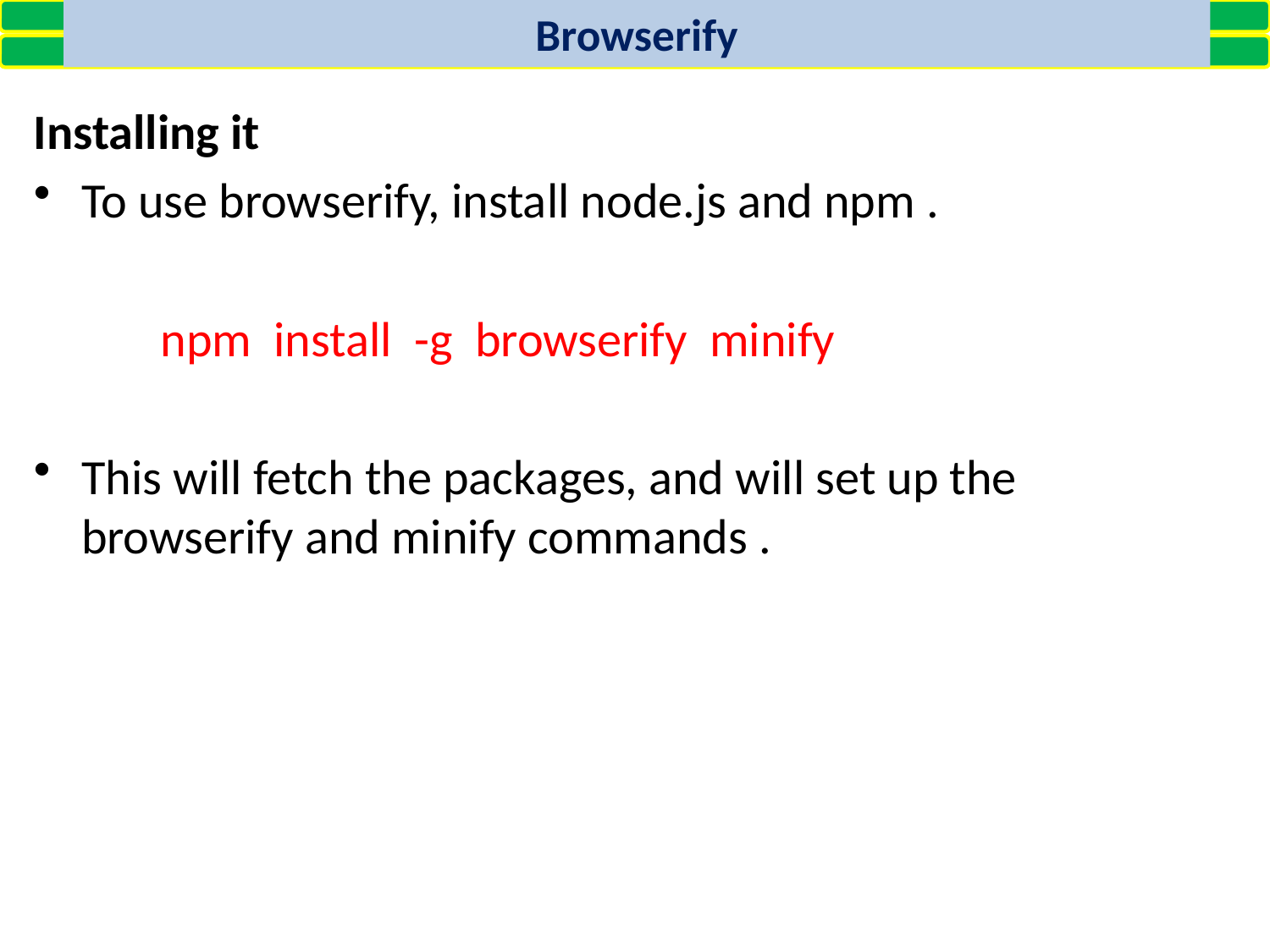

Browserify

Installing it
To use browserify, install node.js and npm .

	npm  install  -g  browserify  minify

This will fetch the packages, and will set up the browserify and minify commands .